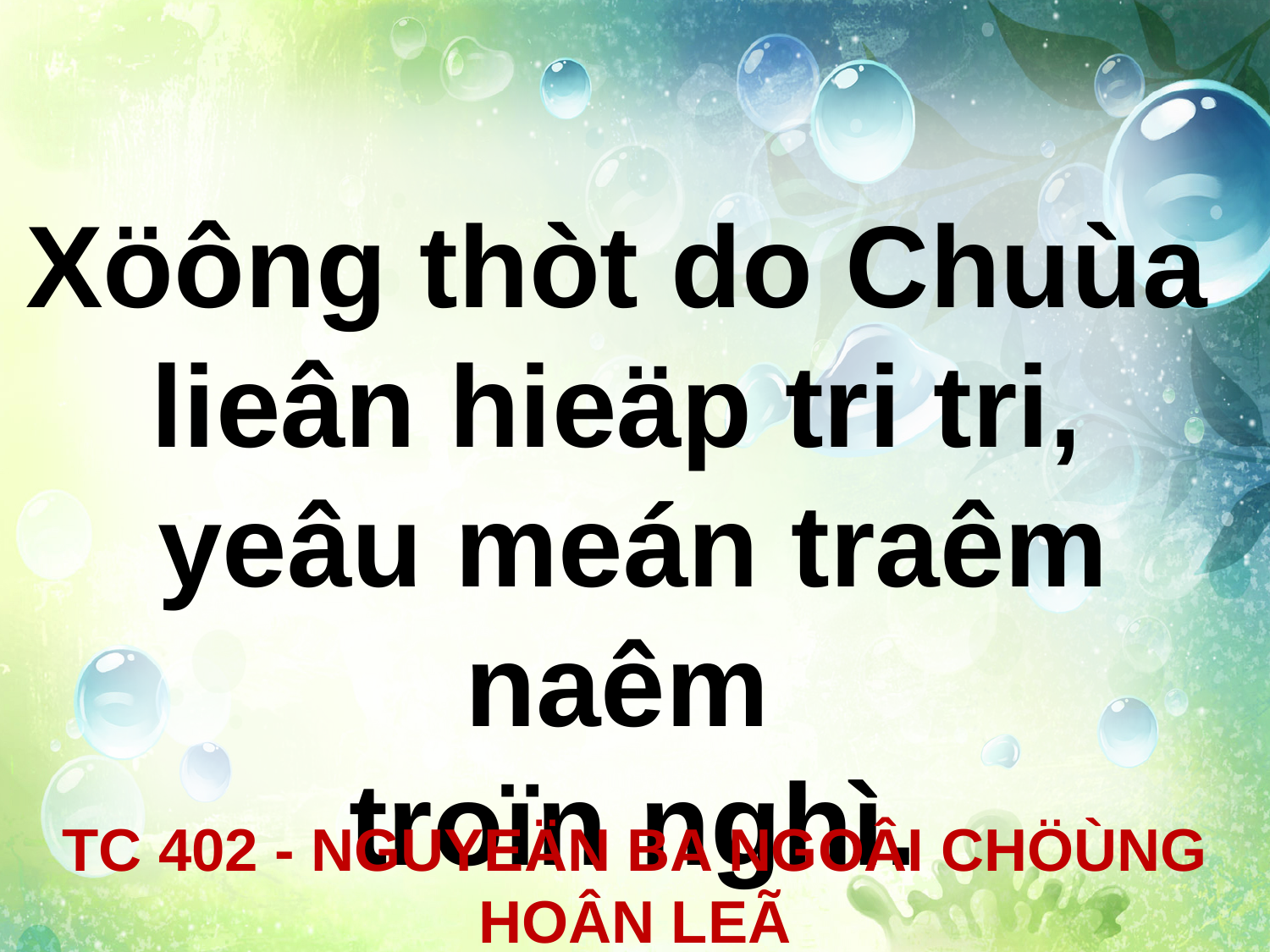

Xöông thòt do Chuùa
lieân hieäp tri tri,
yeâu meán traêm naêm
troïn nghì.
TC 402 - NGUYEÄN BA NGOÂI CHÖÙNG HOÂN LEÃ